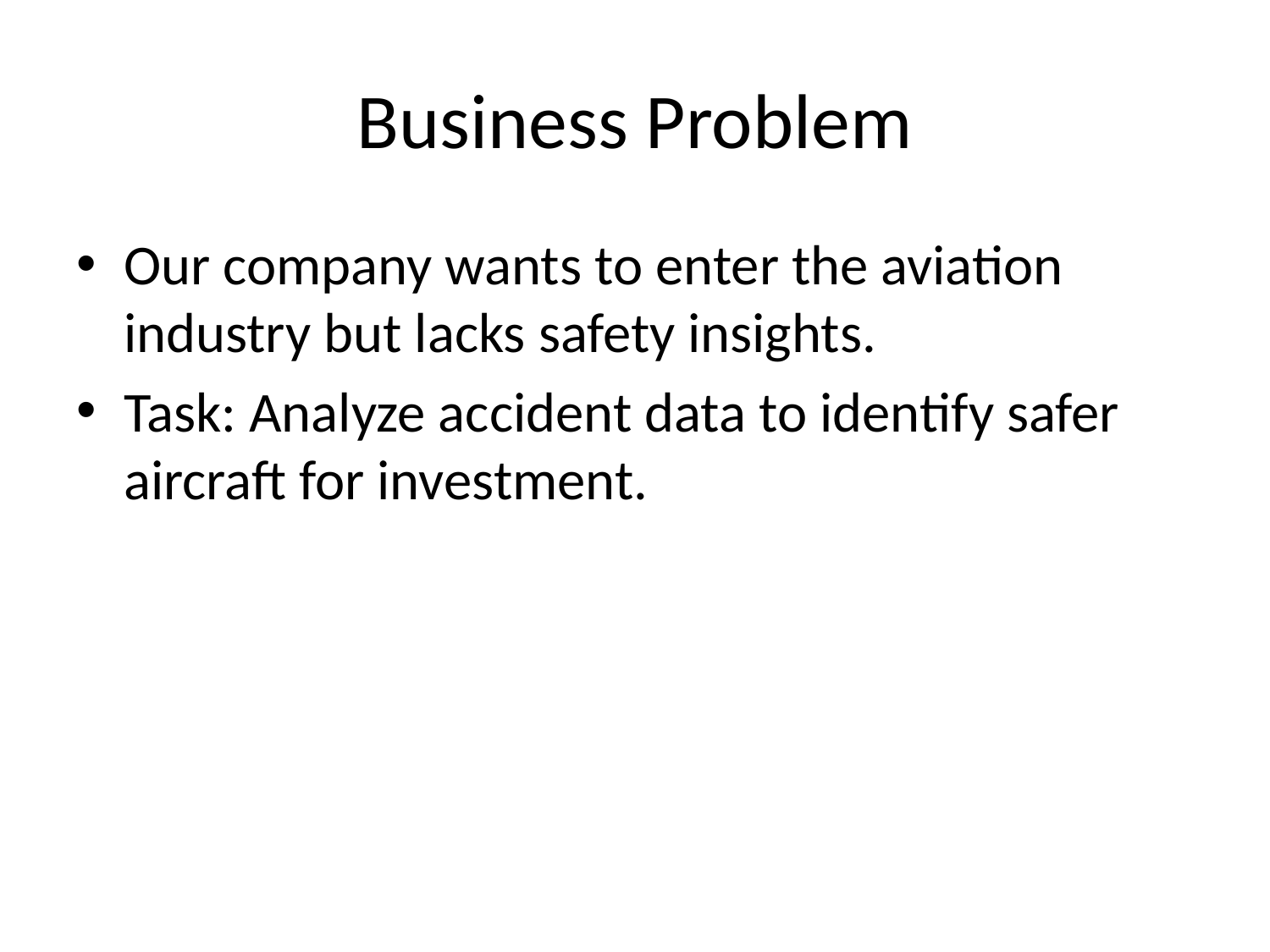

# Business Problem
Our company wants to enter the aviation industry but lacks safety insights.
Task: Analyze accident data to identify safer aircraft for investment.